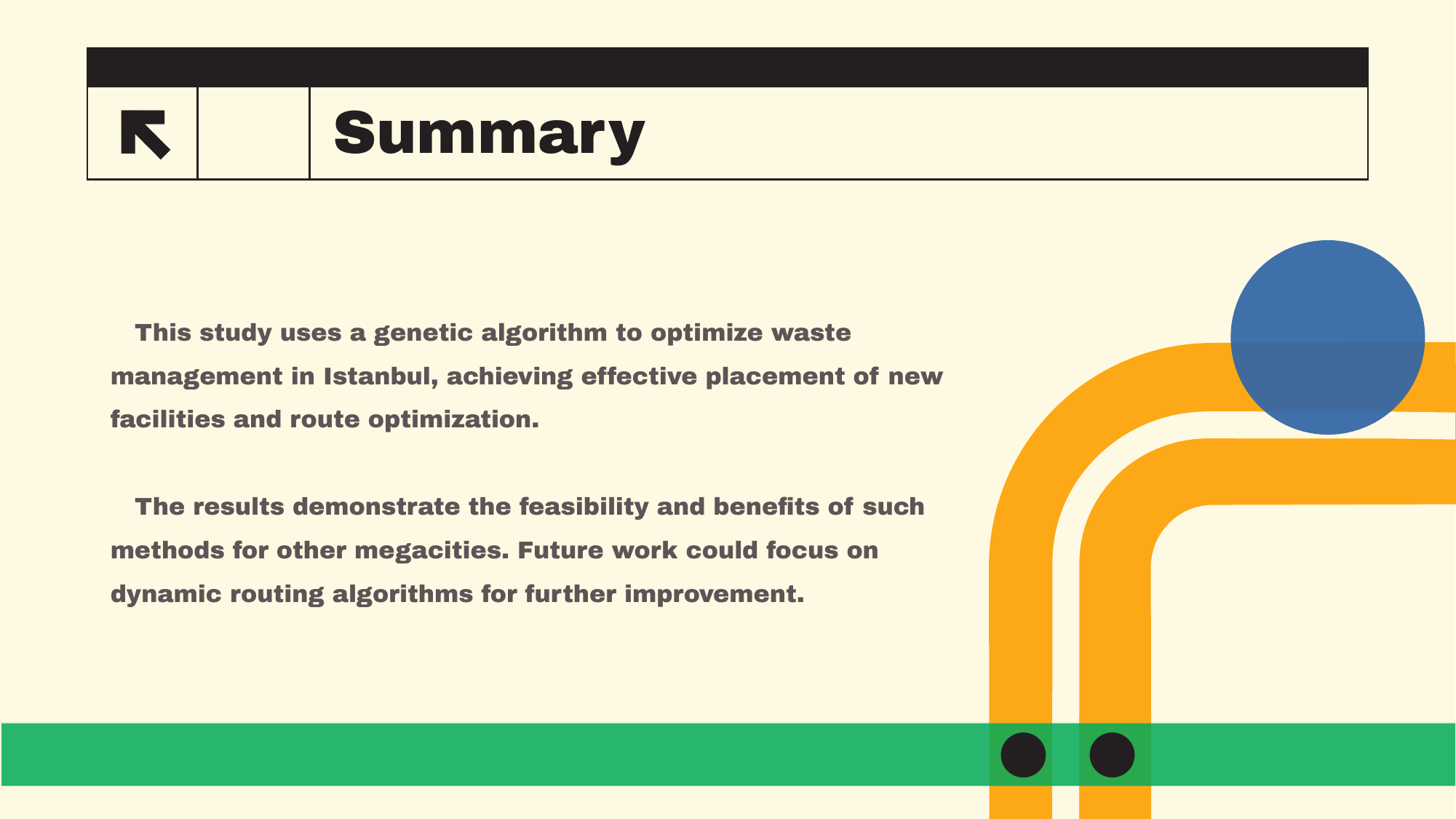

# Summary

9
 This study uses a genetic algorithm to optimize waste management in Istanbul, achieving effective placement of new facilities and route optimization.

 The results demonstrate the feasibility and benefits of such methods for other megacities. Future work could focus on dynamic routing algorithms for further improvement.